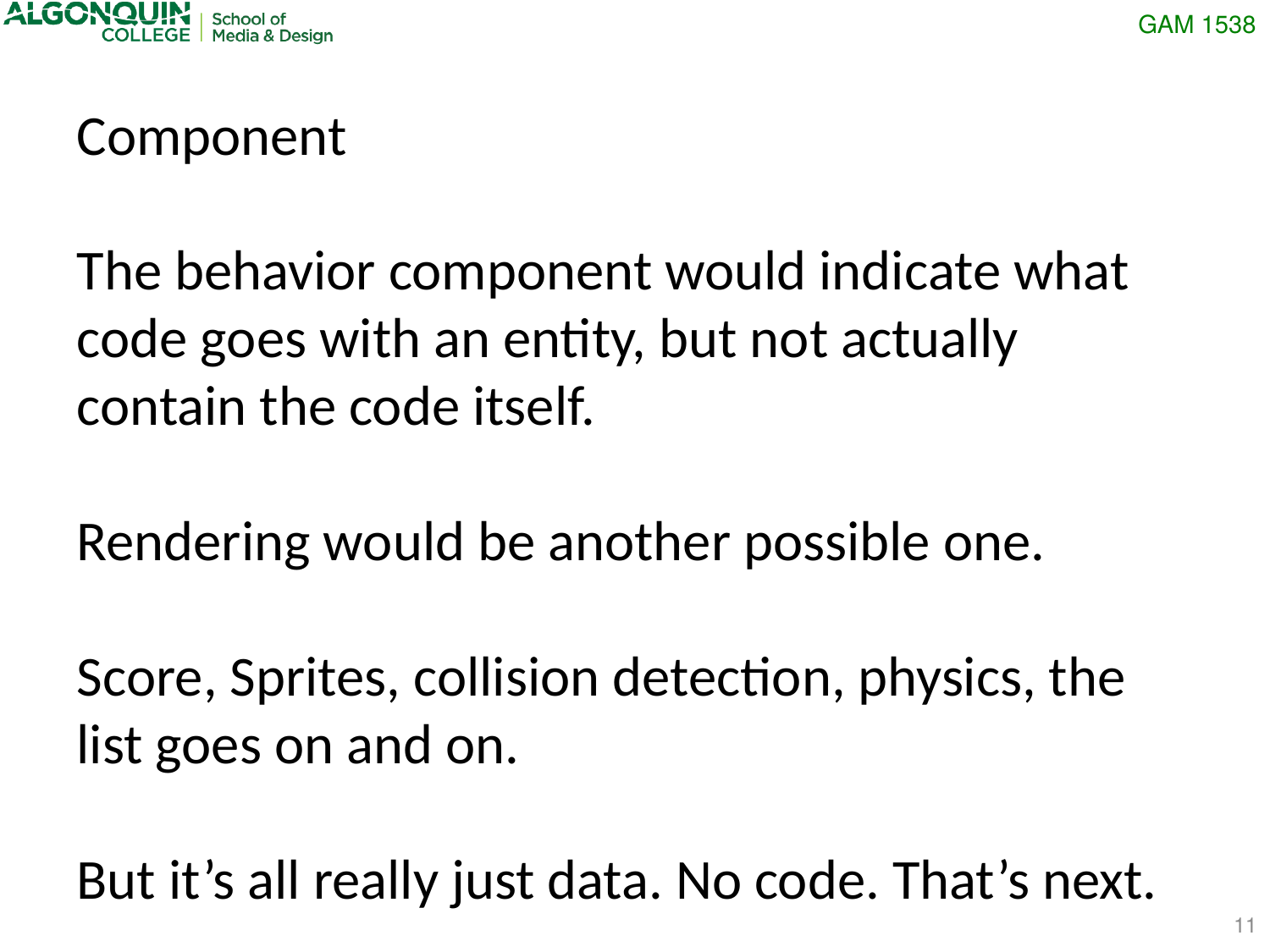

Component

The behavior component would indicate what code goes with an entity, but not actually contain the code itself.

Rendering would be another possible one.

Score, Sprites, collision detection, physics, the list goes on and on.

But it’s all really just data. No code. That’s next.
11